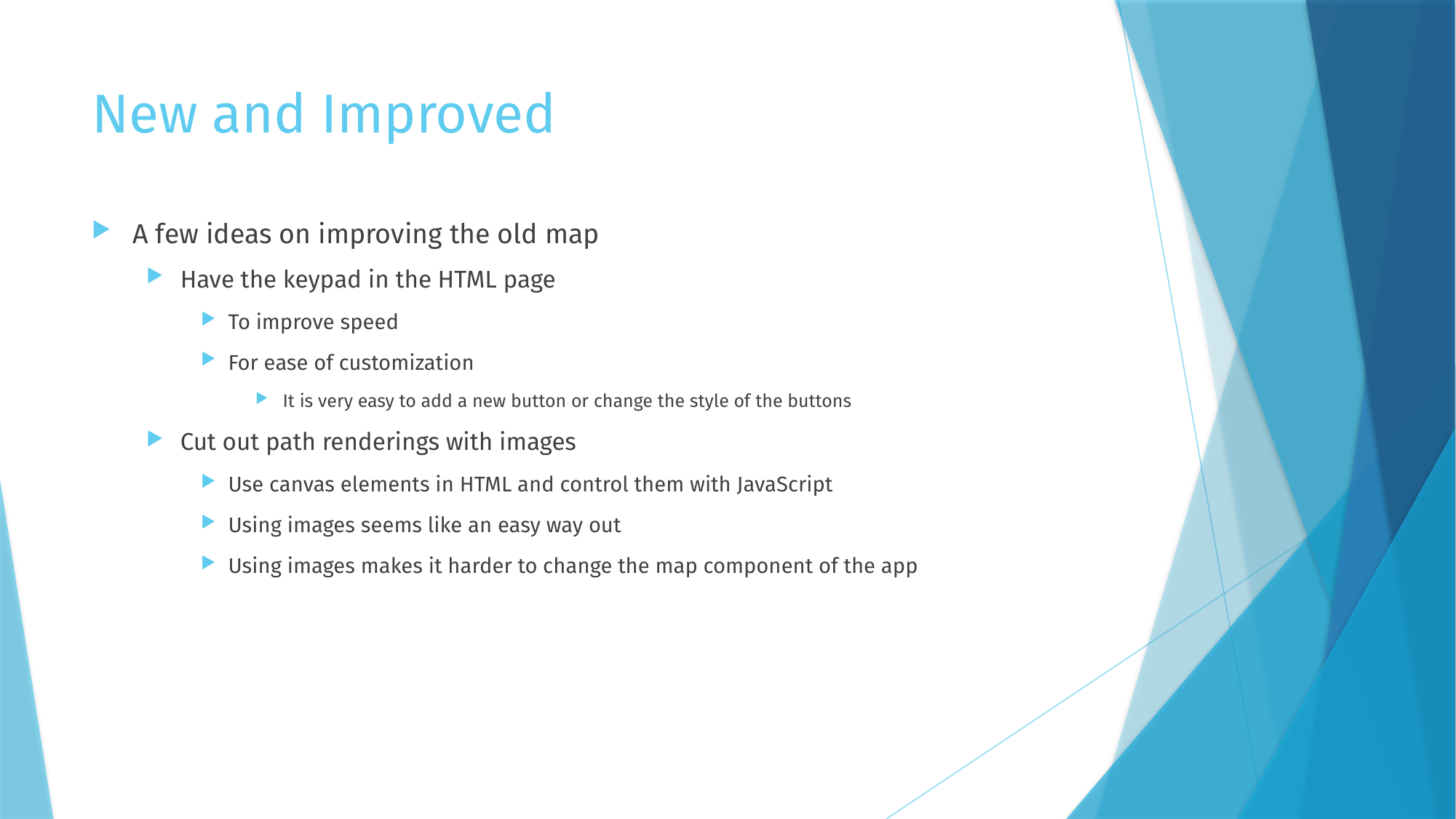

# New and Improved
A few ideas on improving the old map
Have the keypad in the HTML page
To improve speed
For ease of customization
It is very easy to add a new button or change the style of the buttons
Cut out path renderings with images
Use canvas elements in HTML and control them with JavaScript
Using images seems like an easy way out
Using images makes it harder to change the map component of the app